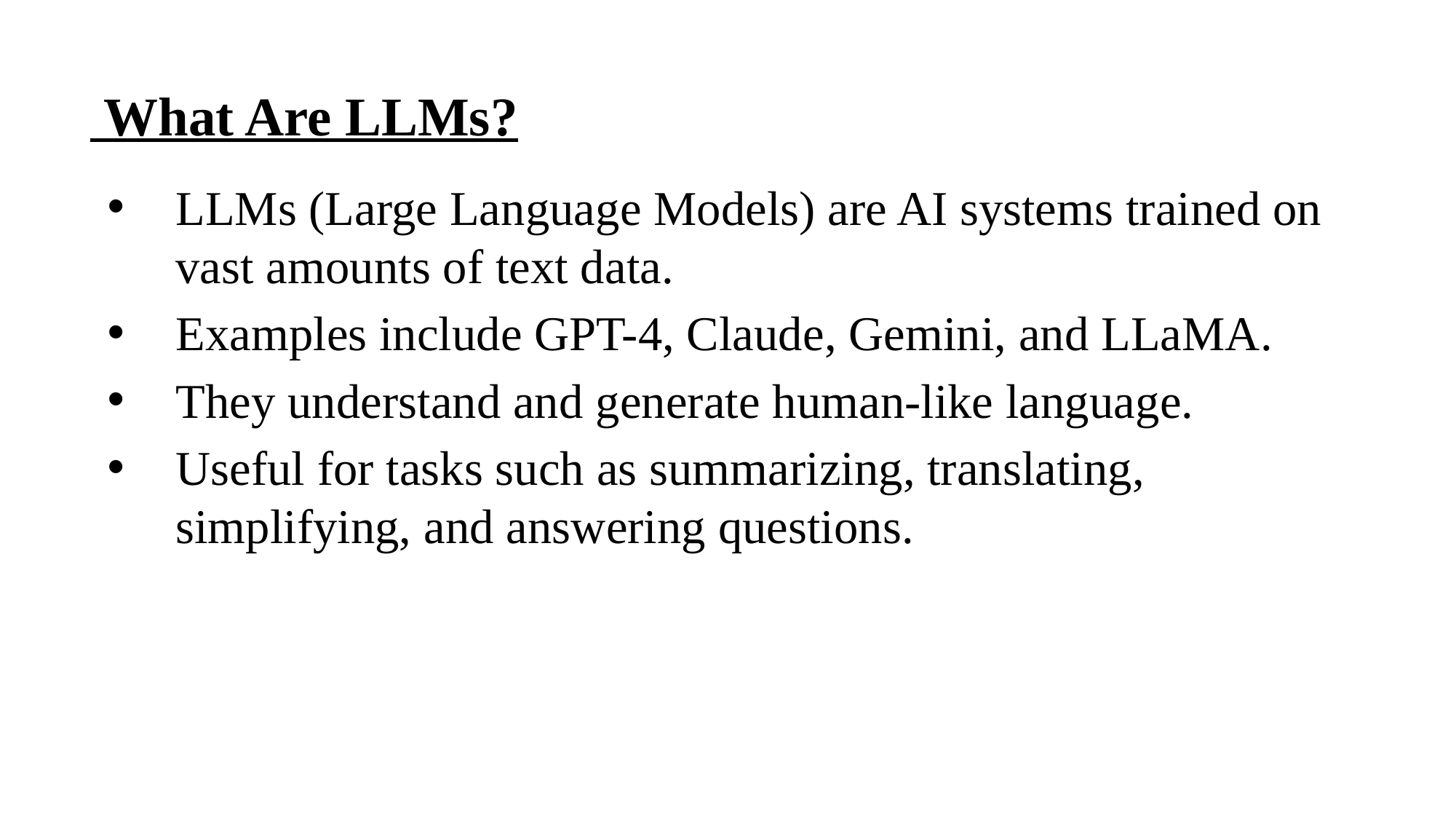

What Are LLMs?
LLMs (Large Language Models) are AI systems trained on vast amounts of text data.
Examples include GPT-4, Claude, Gemini, and LLaMA.
They understand and generate human-like language.
Useful for tasks such as summarizing, translating, simplifying, and answering questions.